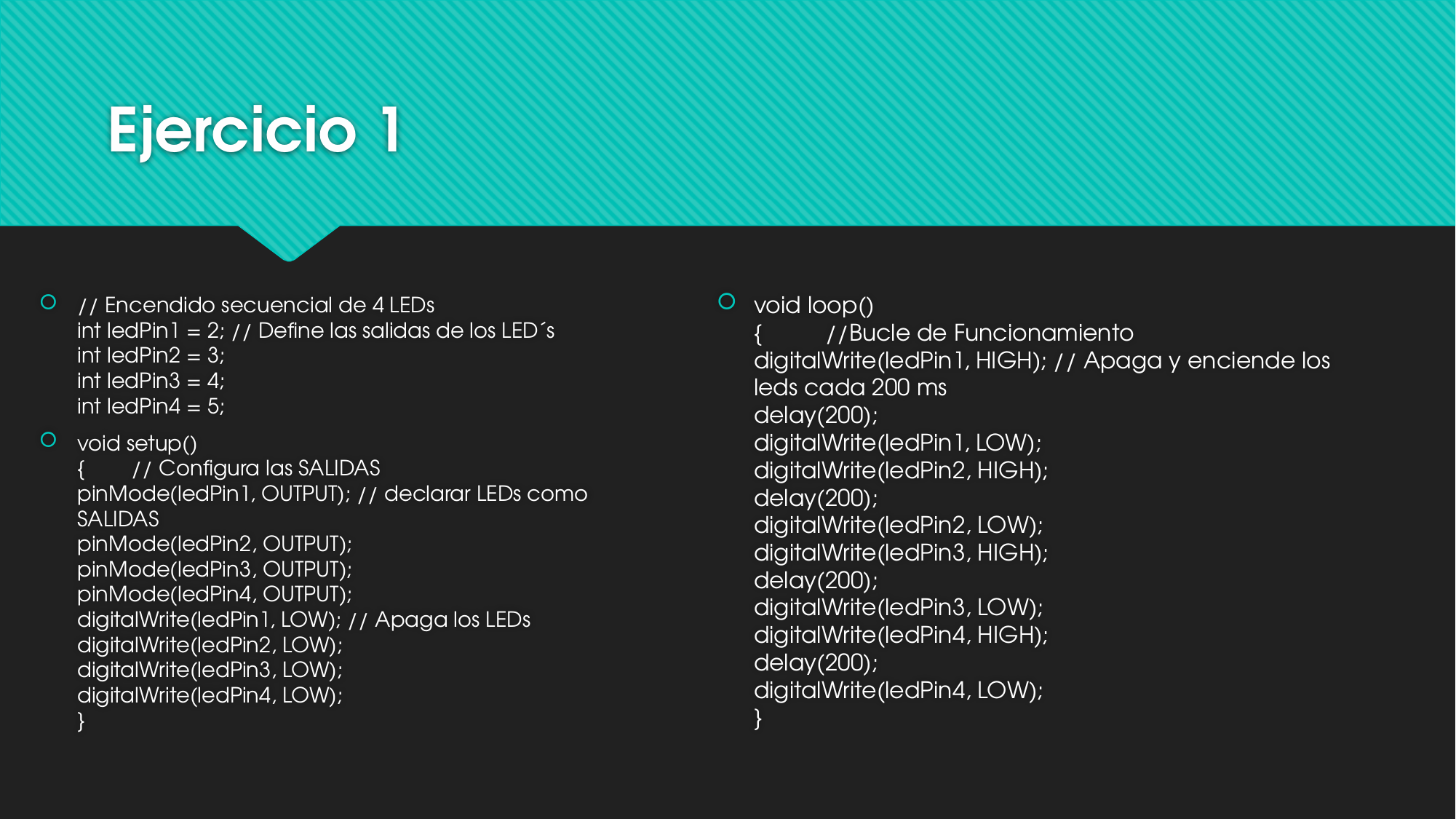

# Ejercicio 1
void loop()
{          //Bucle de Funcionamiento
digitalWrite(ledPin1, HIGH); // Apaga y enciende los leds cada 200 ms
delay(200);
digitalWrite(ledPin1, LOW);
digitalWrite(ledPin2, HIGH);
delay(200);
digitalWrite(ledPin2, LOW);
digitalWrite(ledPin3, HIGH);
delay(200);
digitalWrite(ledPin3, LOW);
digitalWrite(ledPin4, HIGH);
delay(200);
digitalWrite(ledPin4, LOW);
}
// Encendido secuencial de 4 LEDs
int ledPin1 = 2; // Define las salidas de los LED´s
int ledPin2 = 3;
int ledPin3 = 4;
int ledPin4 = 5;
void setup() 
{        // Configura las SALIDAS
pinMode(ledPin1, OUTPUT); // declarar LEDs como SALIDAS
pinMode(ledPin2, OUTPUT);
pinMode(ledPin3, OUTPUT);
pinMode(ledPin4, OUTPUT);
digitalWrite(ledPin1, LOW); // Apaga los LEDs
digitalWrite(ledPin2, LOW);
digitalWrite(ledPin3, LOW);
digitalWrite(ledPin4, LOW);
}